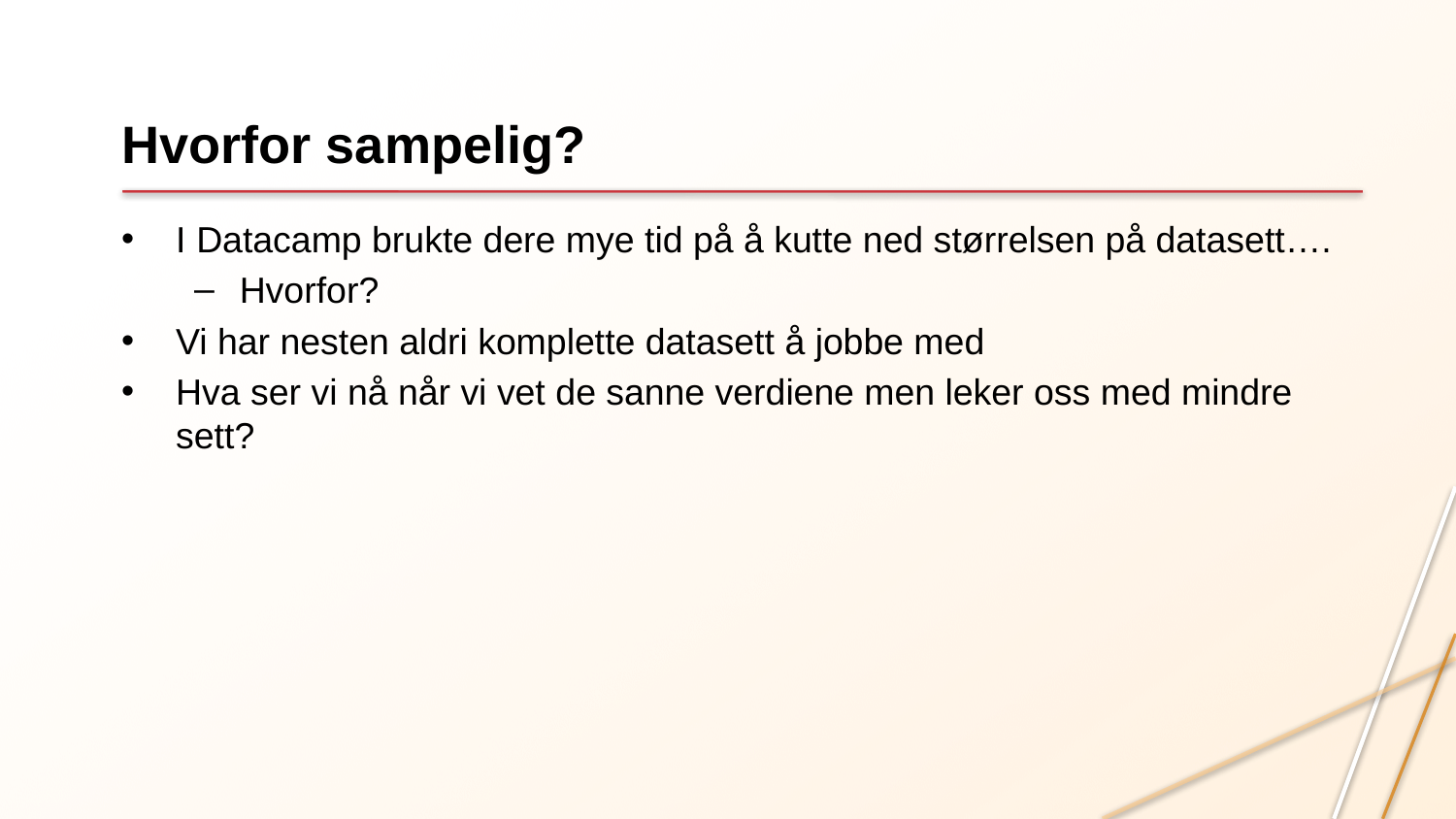

# Hvorfor sampelig?
I Datacamp brukte dere mye tid på å kutte ned størrelsen på datasett….
Hvorfor?
Vi har nesten aldri komplette datasett å jobbe med
Hva ser vi nå når vi vet de sanne verdiene men leker oss med mindre sett?